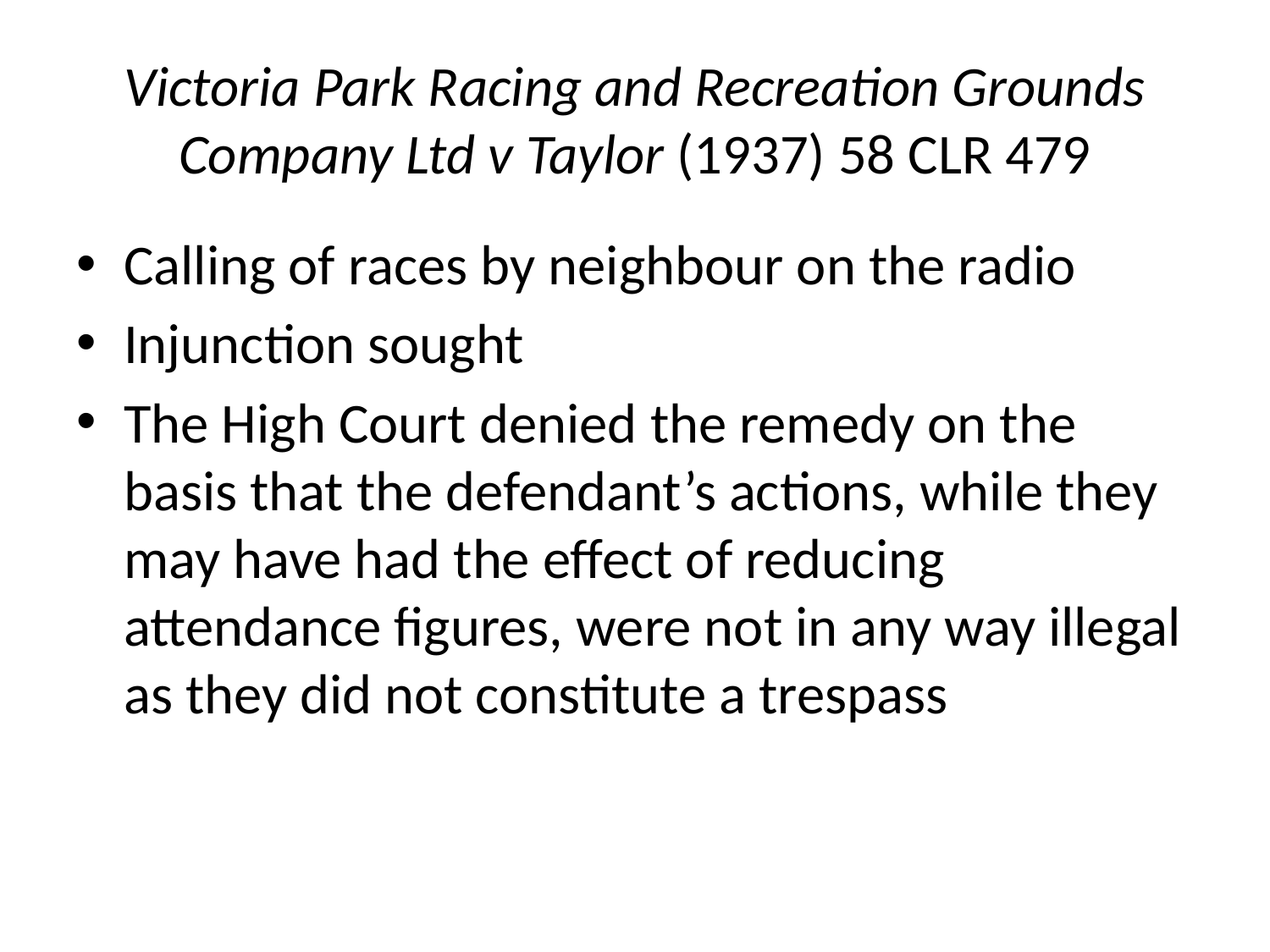

# Victoria Park Racing and Recreation Grounds Company Ltd v Taylor (1937) 58 CLR 479
Calling of races by neighbour on the radio
Injunction sought
The High Court denied the remedy on the basis that the defendant’s actions, while they may have had the effect of reducing attendance figures, were not in any way illegal as they did not constitute a trespass